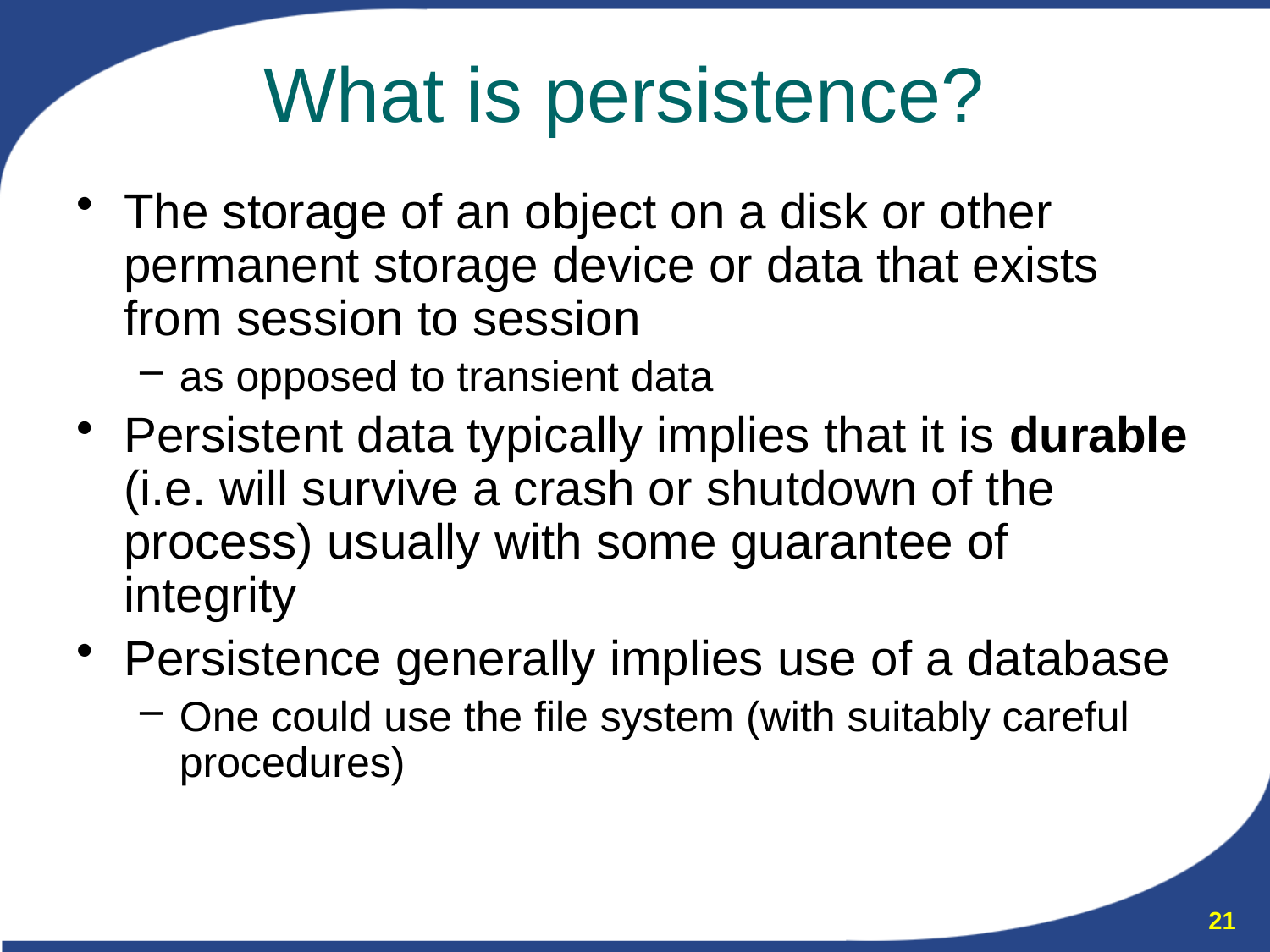

# What is persistence?
The storage of an object on a disk or other permanent storage device or data that exists from session to session
as opposed to transient data
Persistent data typically implies that it is durable (i.e. will survive a crash or shutdown of the process) usually with some guarantee of integrity
Persistence generally implies use of a database
One could use the file system (with suitably careful procedures)
21